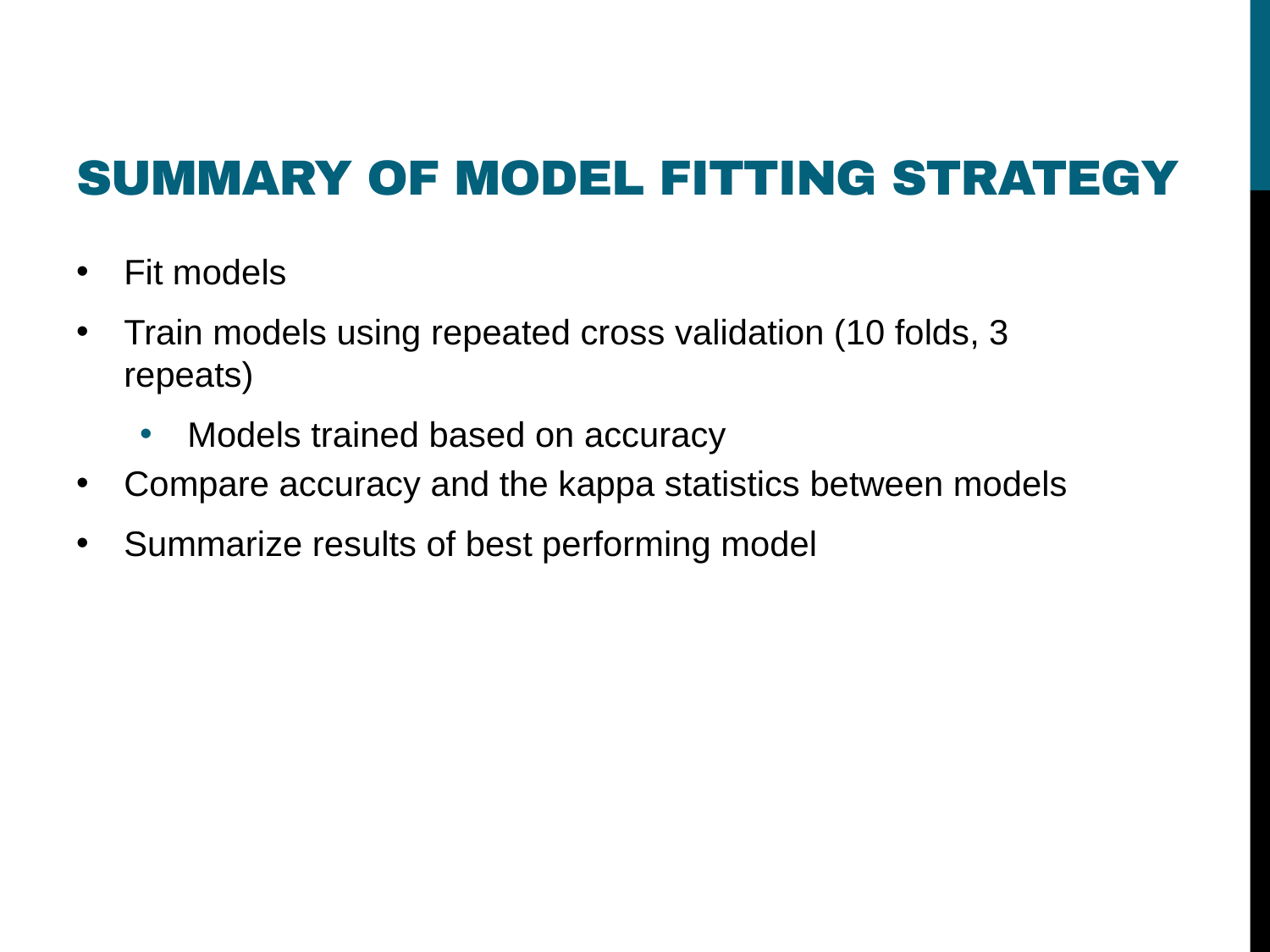

# Summary of model fitting strategy
Fit models
Train models using repeated cross validation (10 folds, 3 repeats)
Models trained based on accuracy
Compare accuracy and the kappa statistics between models
Summarize results of best performing model